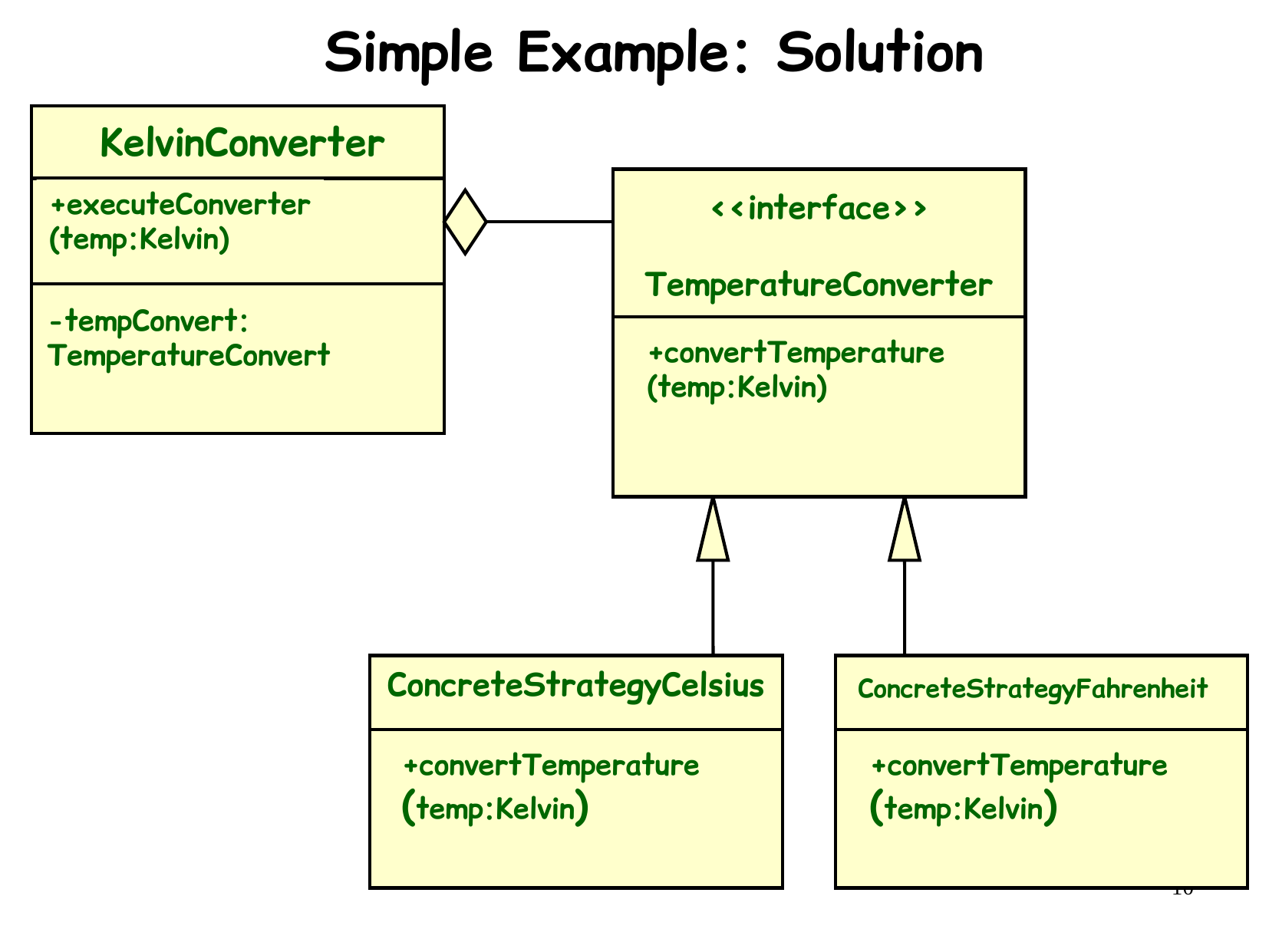

Simple Example: Solution

KelvinConverter

+executeConverter
(temp:Kelvin)
<<interface>>

TemperatureConverter

-tempConvert:
TemperatureConvert
+convertTemperature
(temp:Kelvin)

ConcreteStrategyCelsius
ConcreteStrategyFahrenheit
+convertTemperature
(temp:Kelvin)
+convertTemperature
(temp:Kelvin)